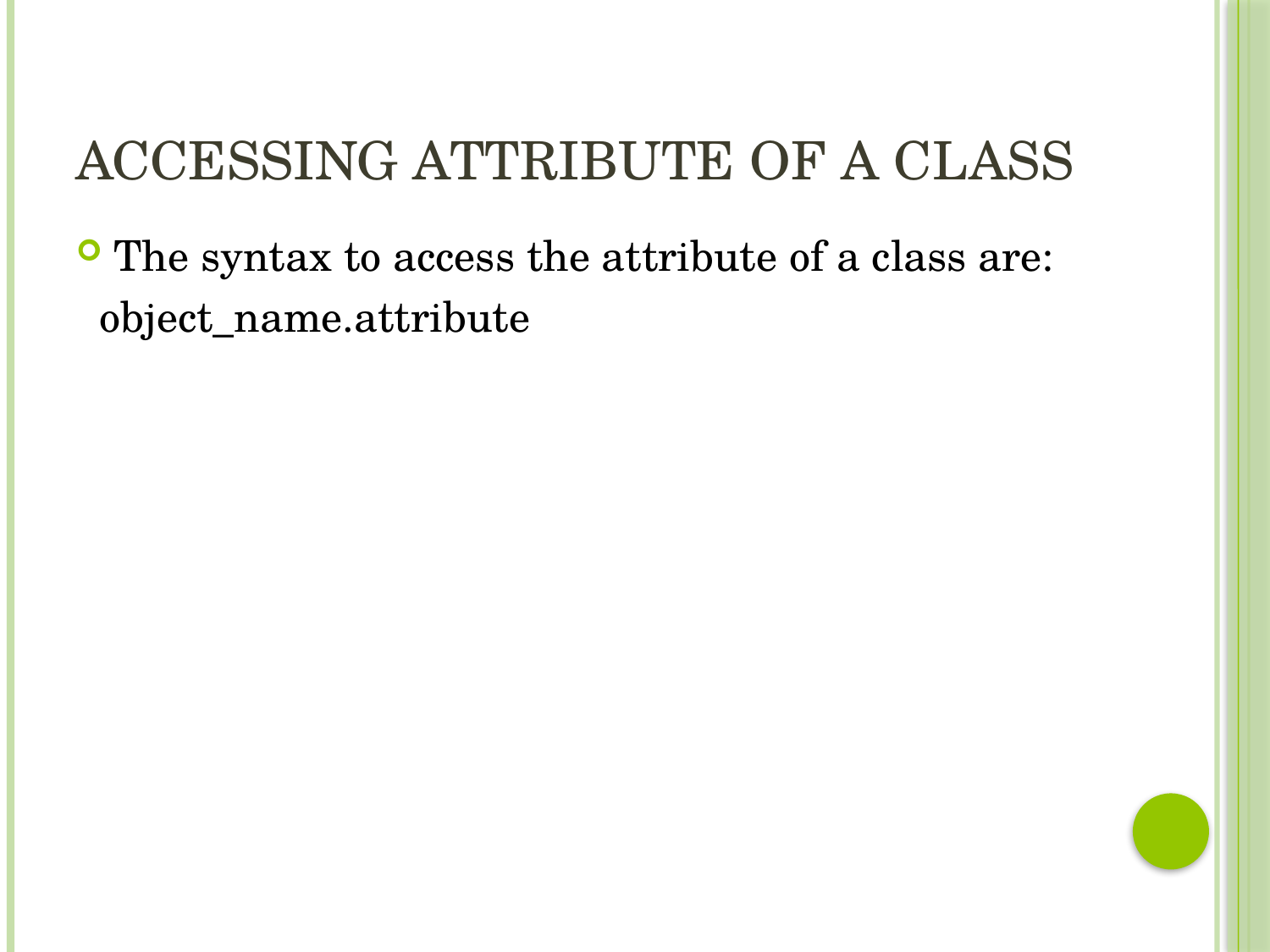

# Accessing attribute of a class
The syntax to access the attribute of a class are:
  object_name.attribute